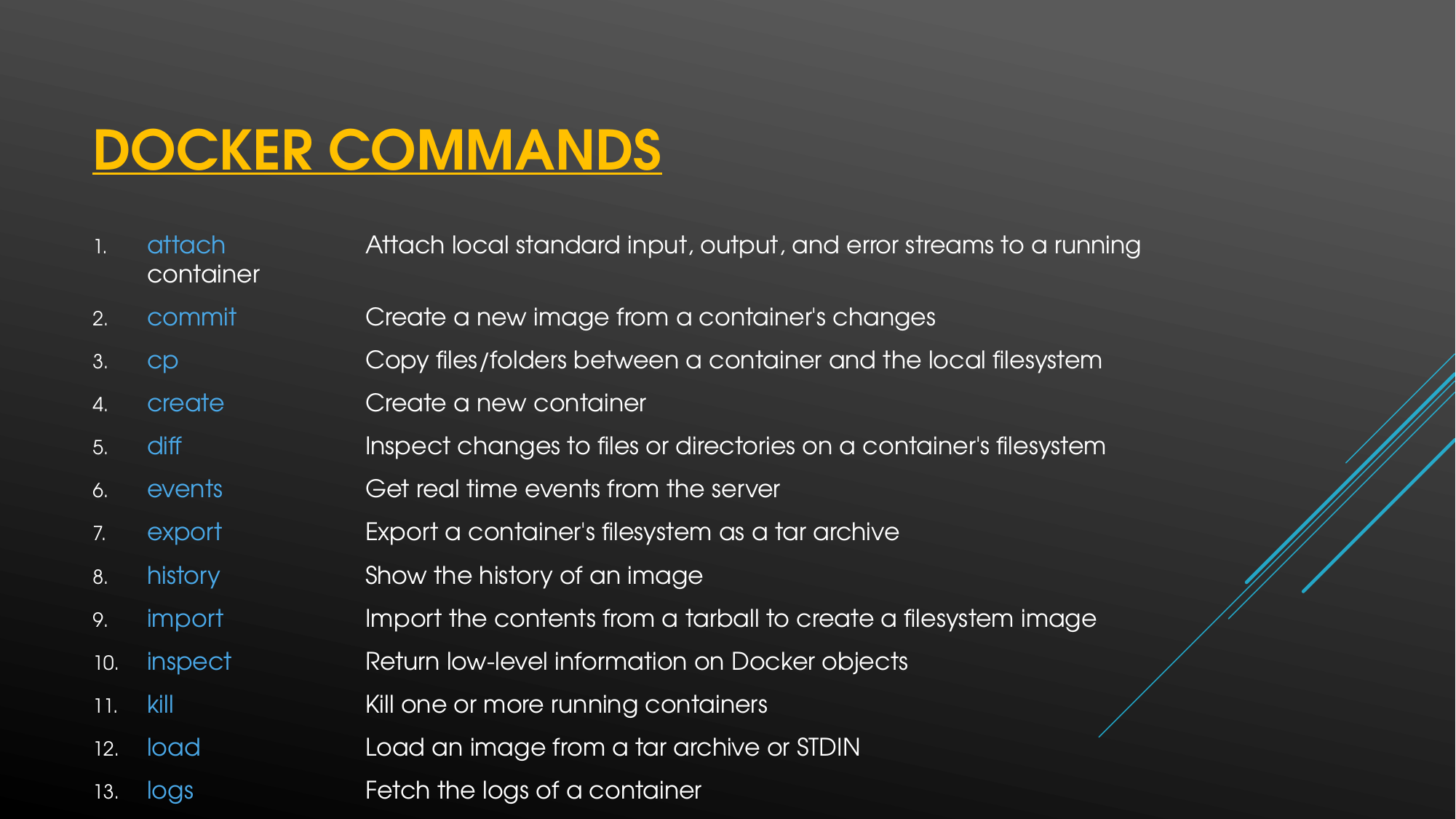

# Docker Commands
attach     	Attach local standard input, output, and error streams to a running container
commit      	Create a new image from a container's changes
cp          		Copy files/folders between a container and the local filesystem
create      	Create a new container
diff        		Inspect changes to files or directories on a container's filesystem
events      	Get real time events from the server
export      	Export a container's filesystem as a tar archive
history     		Show the history of an image
import      	Import the contents from a tarball to create a filesystem image
inspect     	Return low-level information on Docker objects
kill        		Kill one or more running containers
load        		Load an image from a tar archive or STDIN
logs        		Fetch the logs of a container